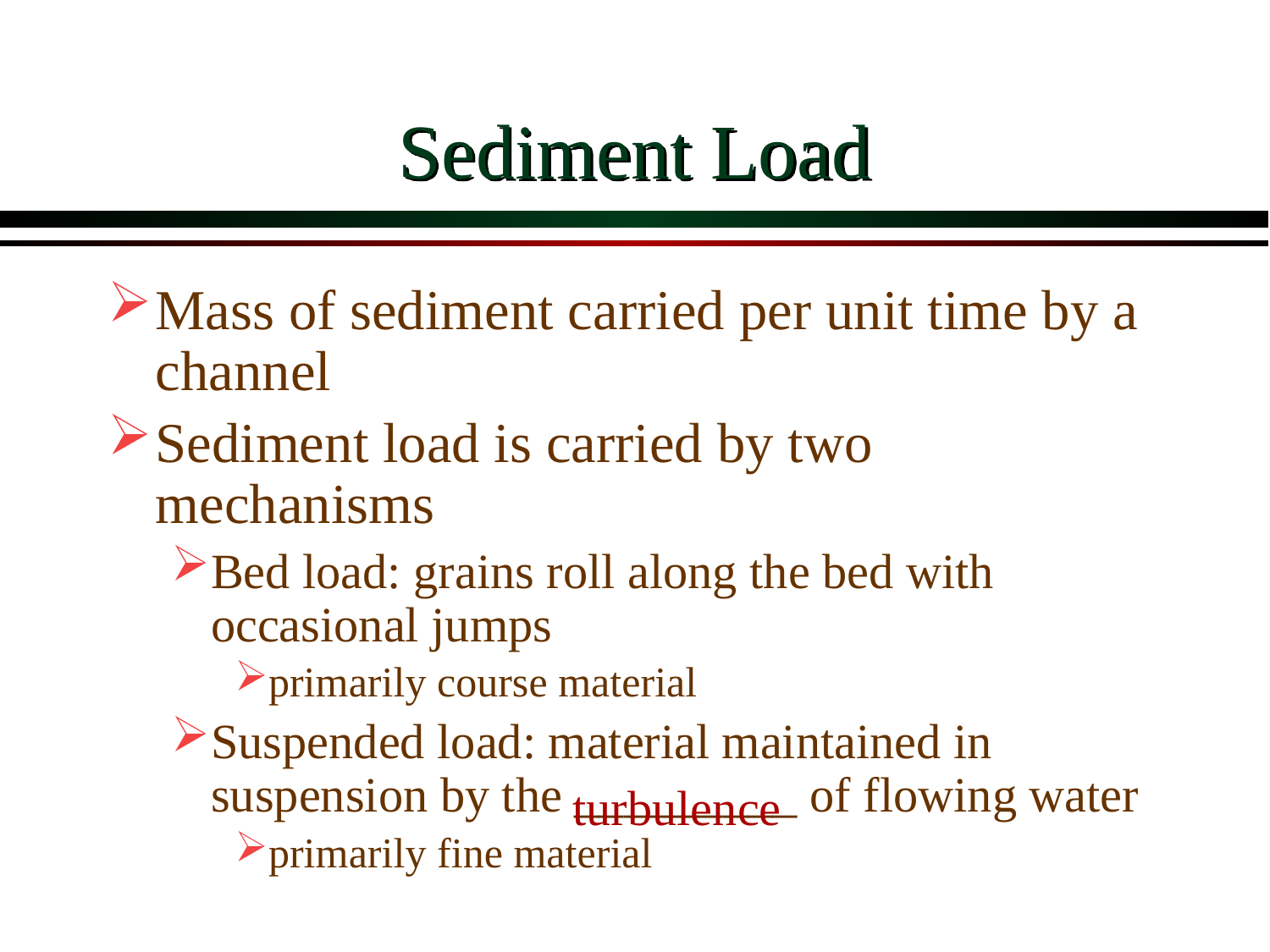

# Sediment Load
Mass of sediment carried per unit time by a channel
Sediment load is carried by two mechanisms
Bed load: grains roll along the bed with occasional jumps
primarily course material
Suspended load: material maintained in suspension by the _________ of flowing water
primarily fine material
turbulence